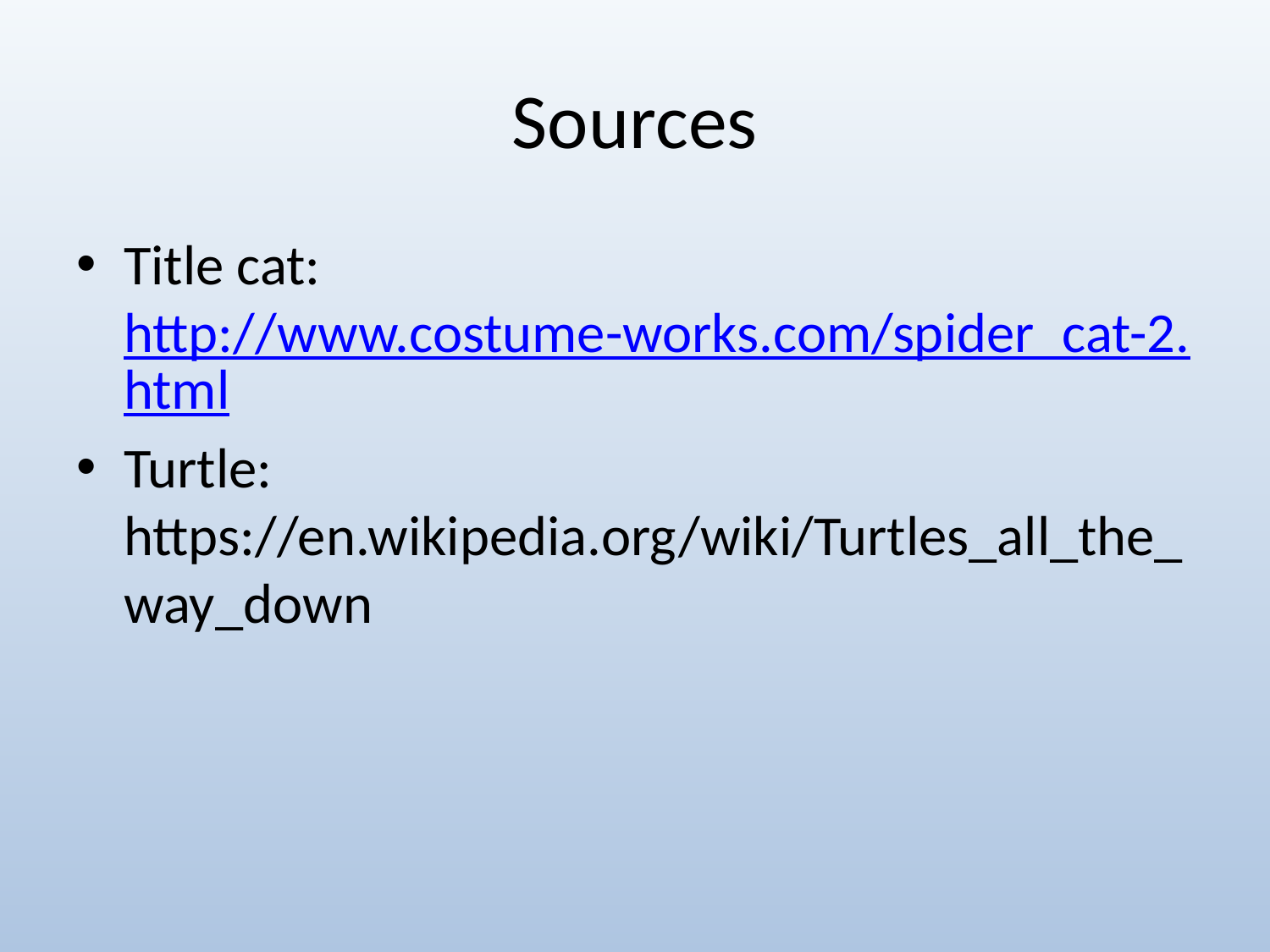

# Sources
Title cat: http://www.costume-works.com/spider_cat-2.html
Turtle: https://en.wikipedia.org/wiki/Turtles_all_the_way_down